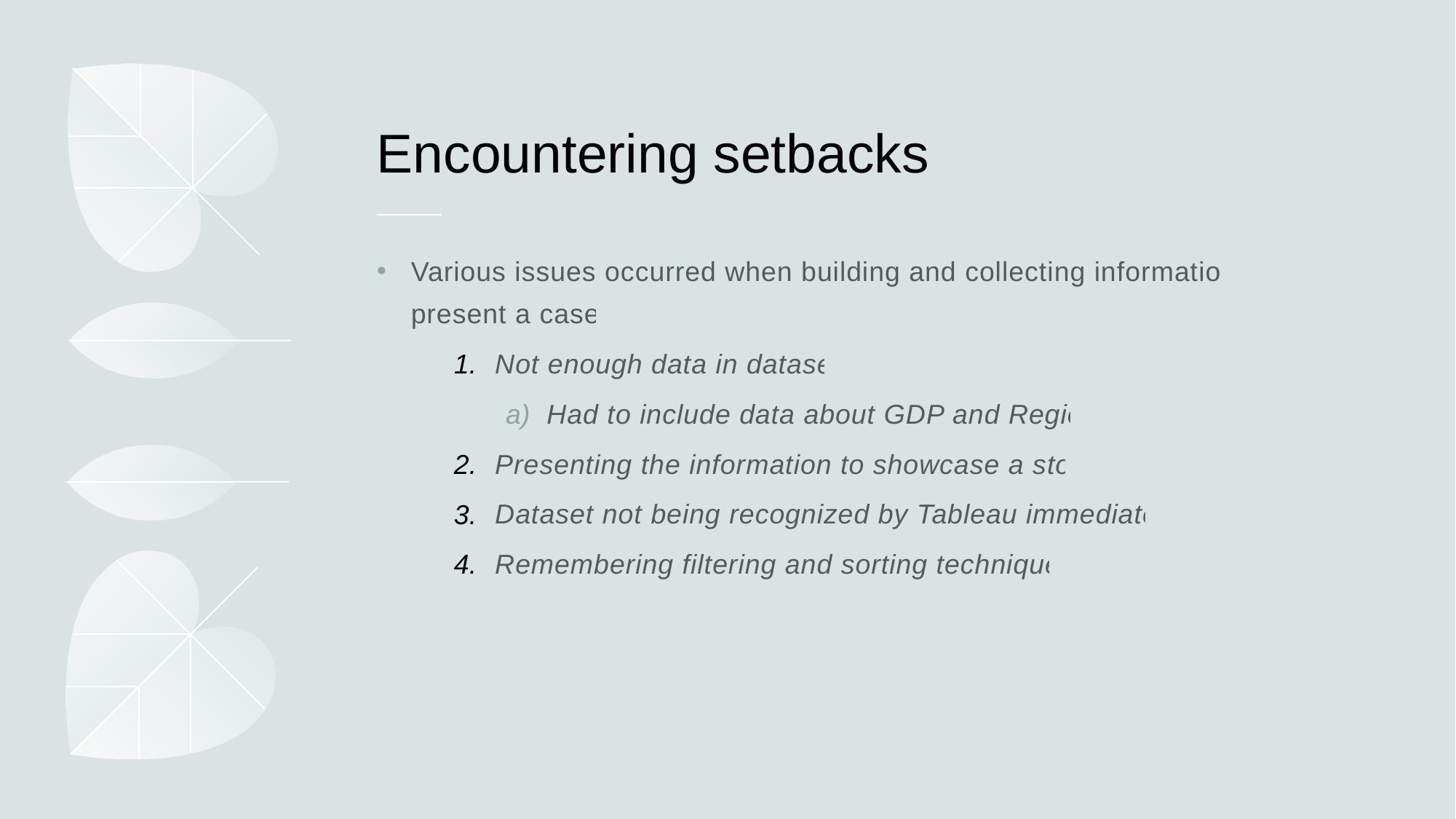

# Encountering setbacks
Various issues occurred when building and collecting information to present a case.
Not enough data in dataset
Had to include data about GDP and Region
Presenting the information to showcase a story.
Dataset not being recognized by Tableau immediately
Remembering filtering and sorting techniques.